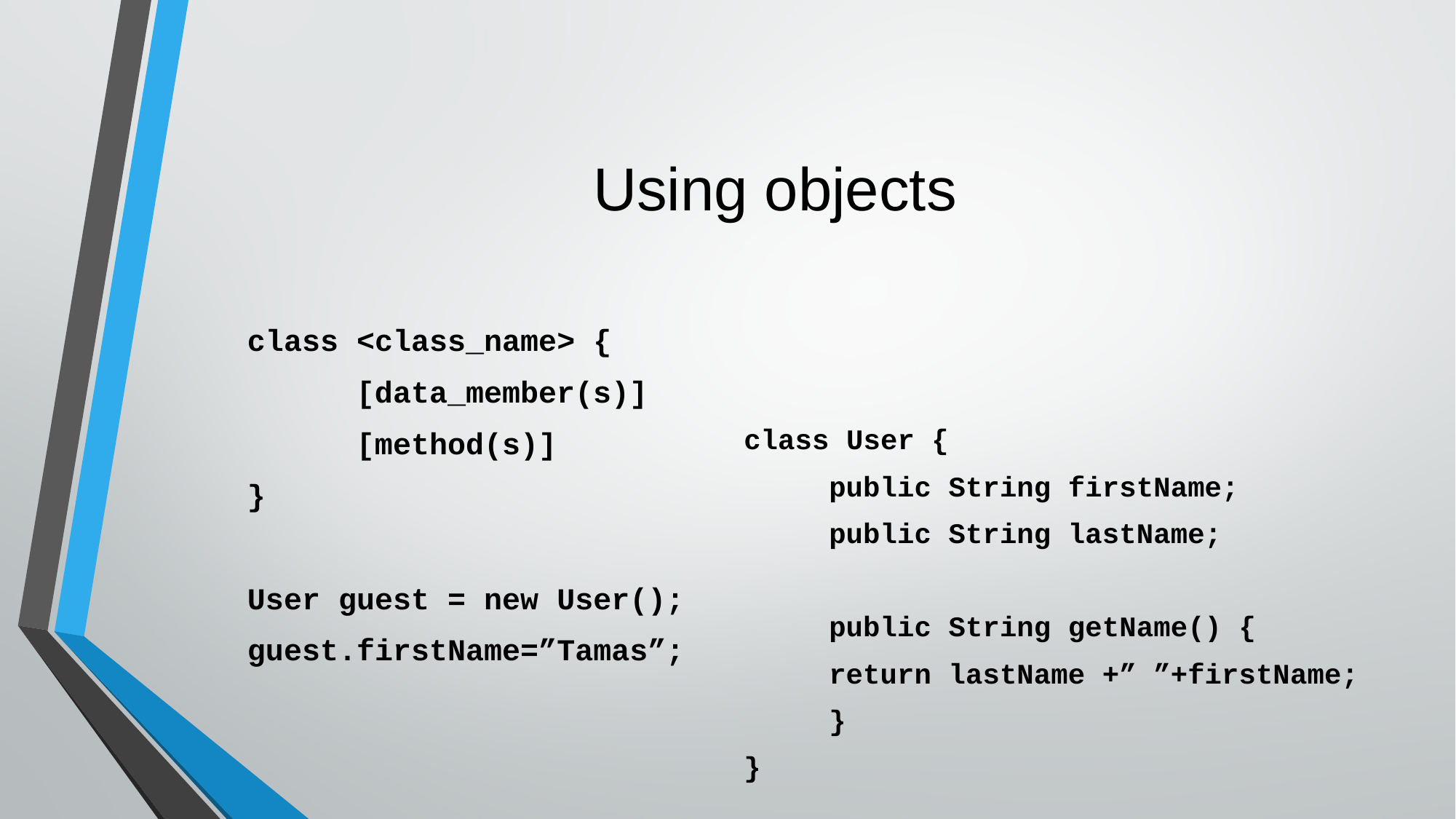

# Using objects
class <class_name> {
	[data_member(s)]
	[method(s)]
}

User guest = new User();
guest.firstName=”Tamas”;

class User {
	public String firstName;
	public String lastName;

	public String getName() {
		return lastName +” ”+firstName;
	}
}